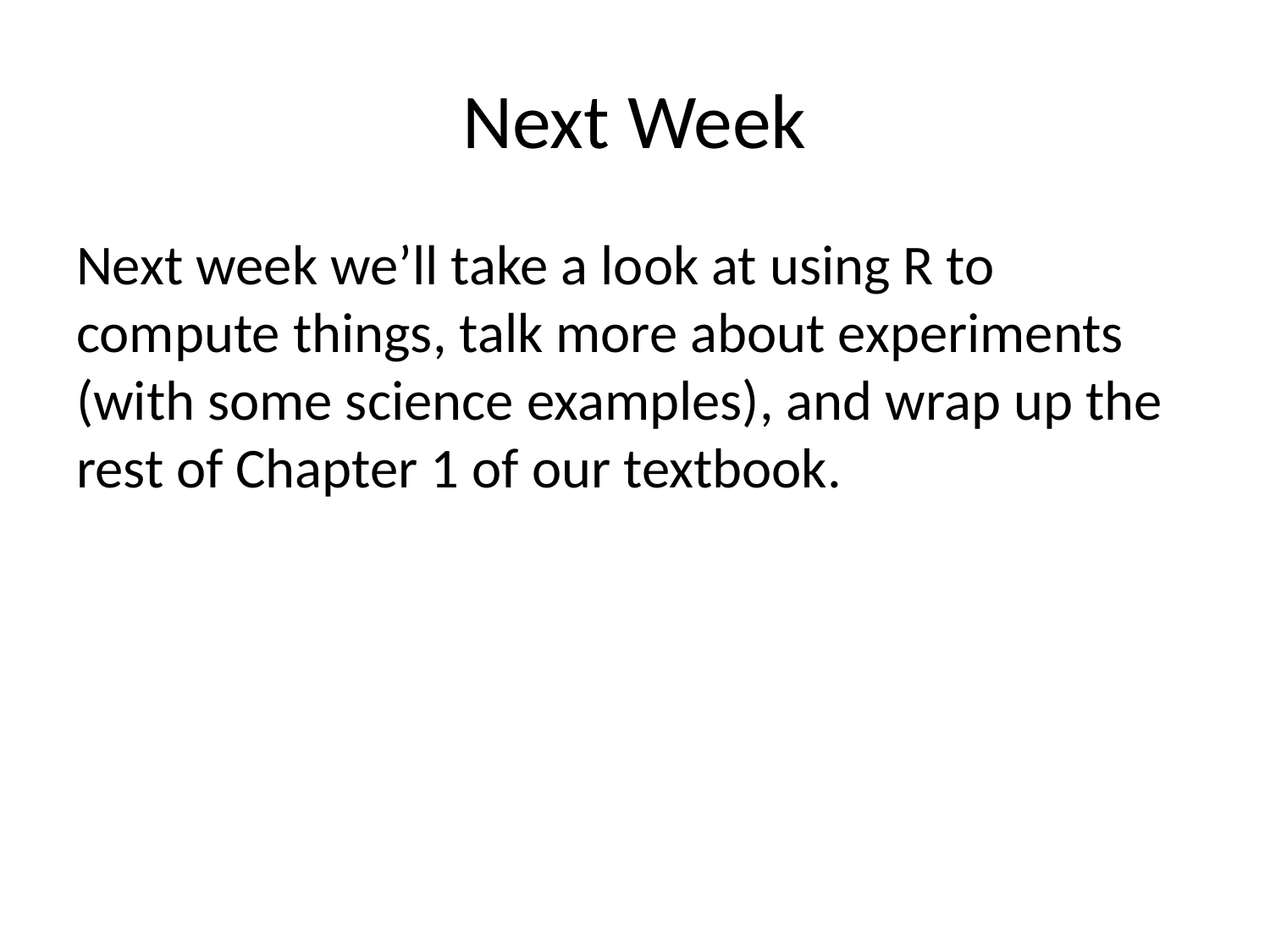

# Next Week
Next week we’ll take a look at using R to compute things, talk more about experiments (with some science examples), and wrap up the rest of Chapter 1 of our textbook.